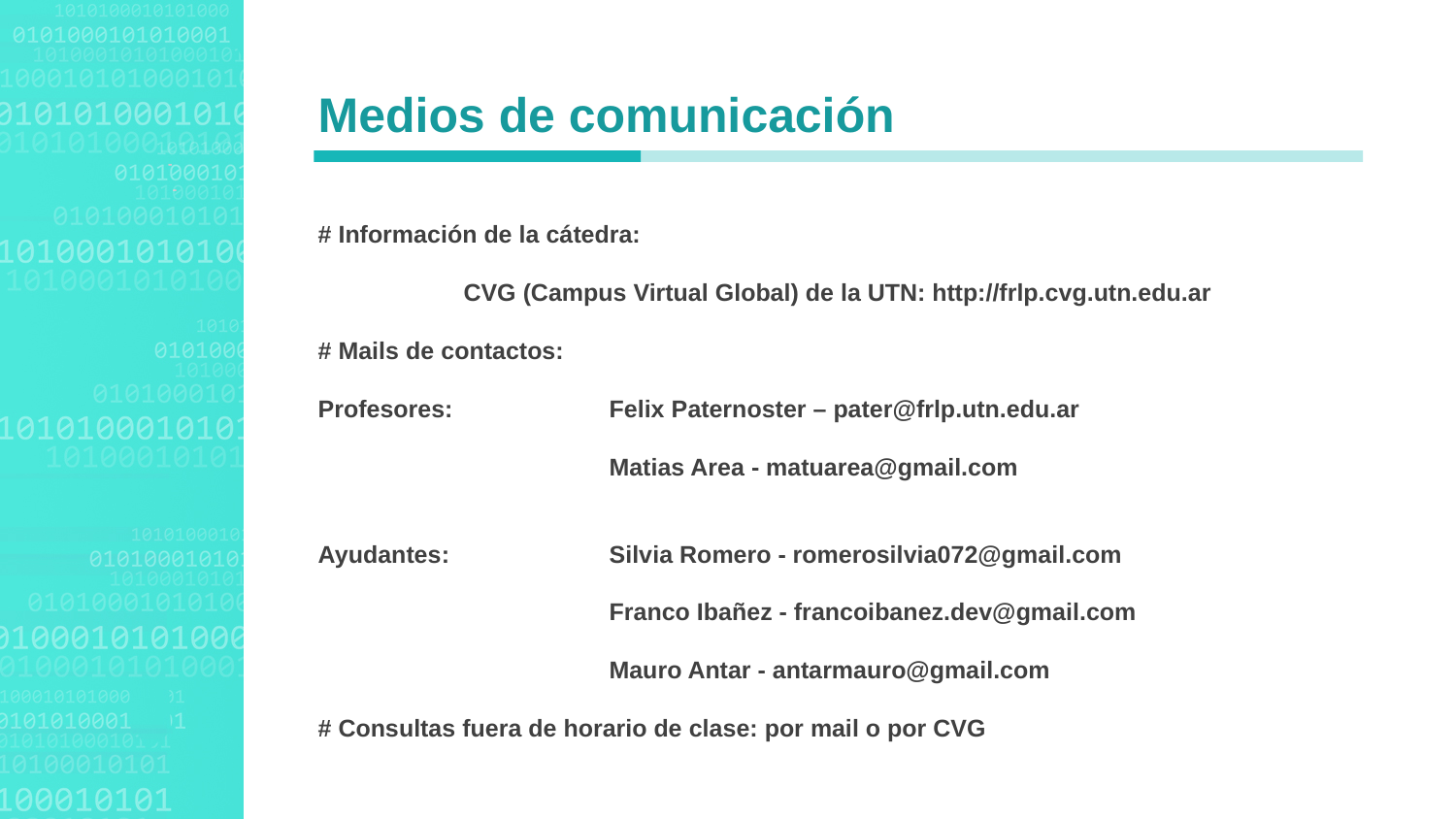

Agenda Style
Medios de comunicación

# Información de la cátedra:

	CVG (Campus Virtual Global) de la UTN: http://frlp.cvg.utn.edu.ar

# Mails de contactos:

Profesores: 		Felix Paternoster – pater@frlp.utn.edu.ar

		Matias Area - matuarea@gmail.com

Ayudantes:		Silvia Romero - romerosilvia072@gmail.com

		Franco Ibañez - francoibanez.dev@gmail.com

		Mauro Antar - antarmauro@gmail.com

# Consultas fuera de horario de clase: por mail o por CVG